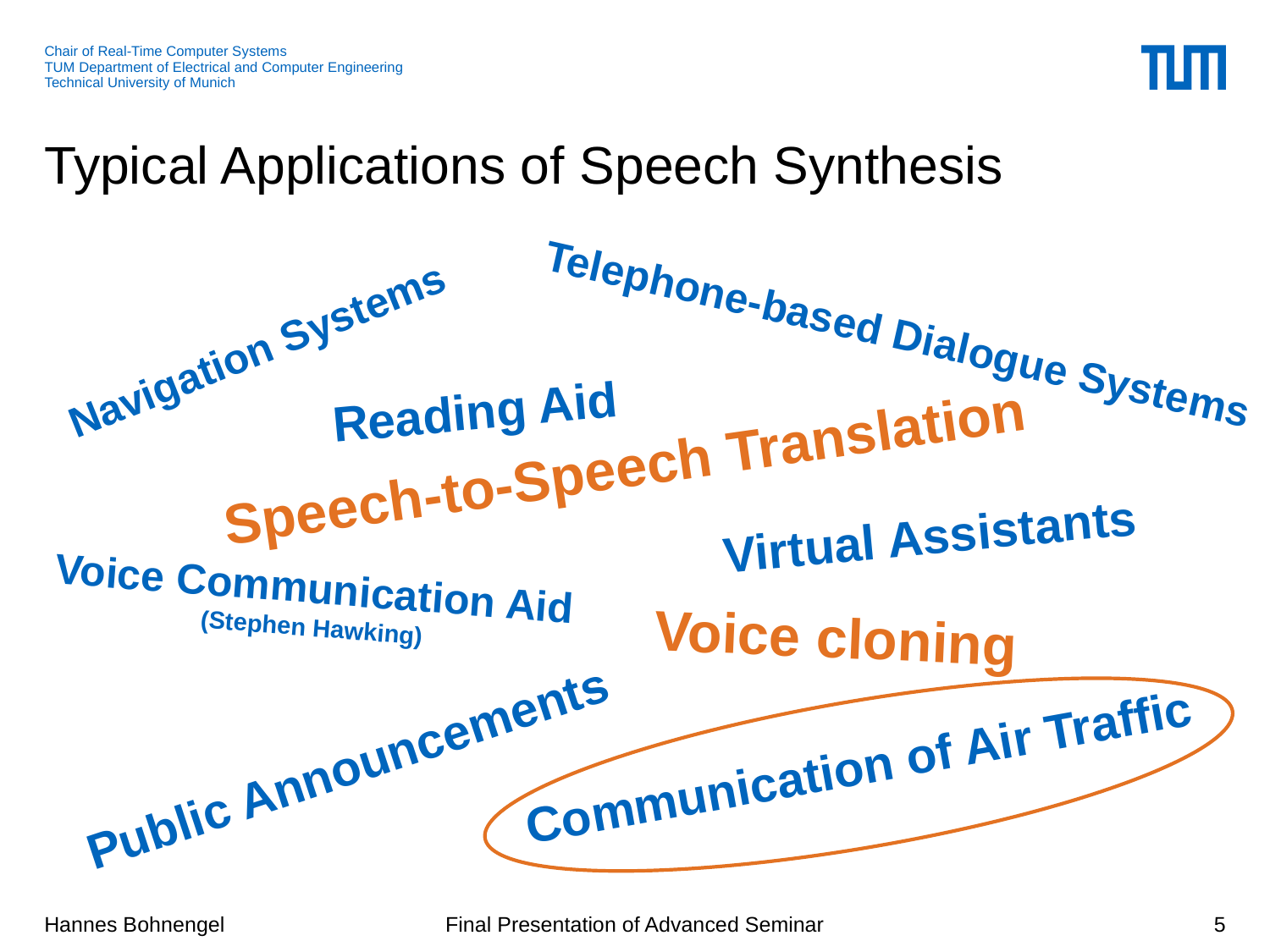

# Typical Applications of Speech Synthesis
Telephone-based Dialogue Systems
Navigation Systems
Reading Aid
Speech-to-Speech Translation
Virtual Assistants
Voice Communication Aid
(Stephen Hawking)
Voice cloning

Communication of Air Traffic
Public Announcements
5